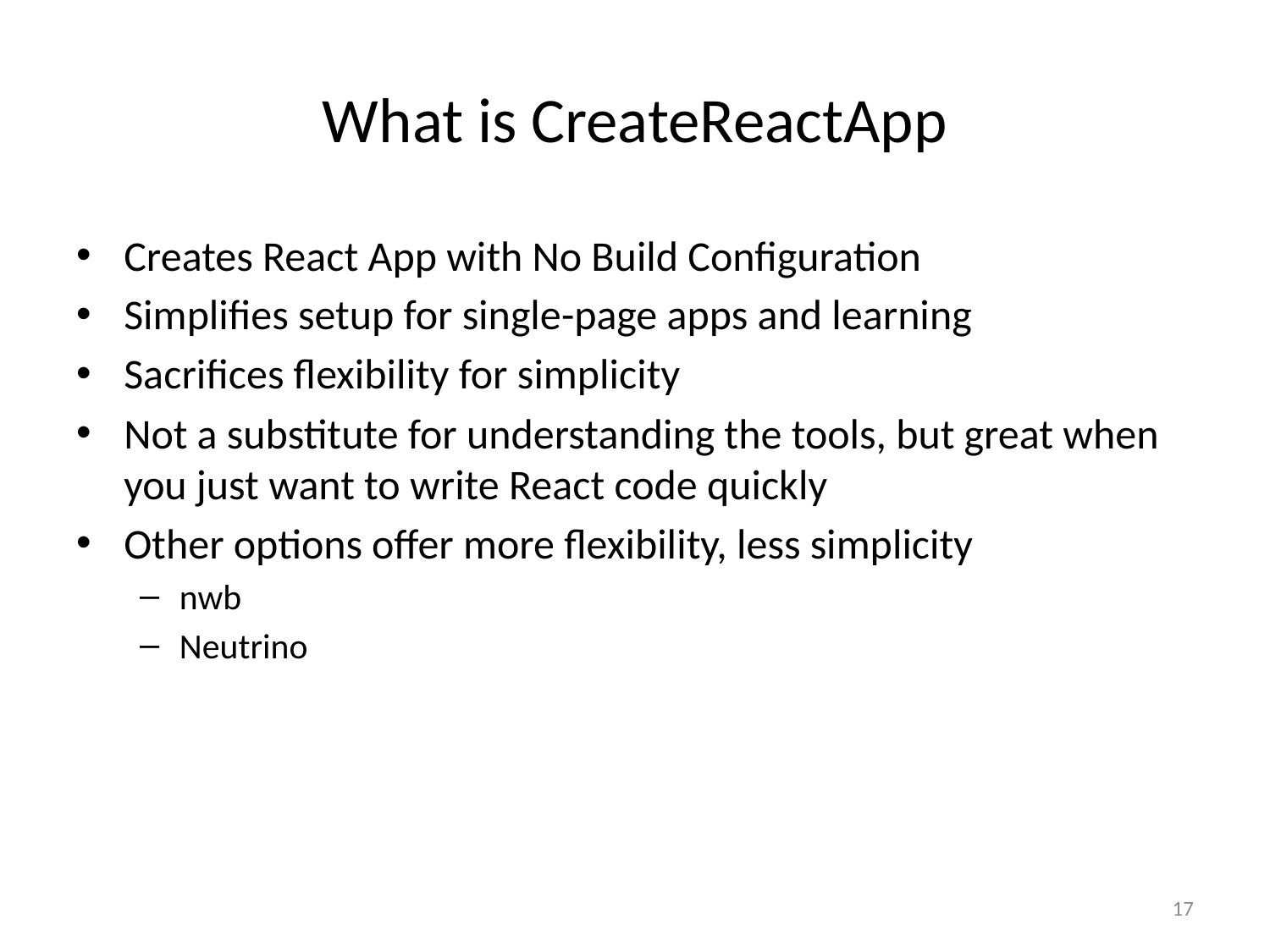

# What is CreateReactApp
Creates React App with No Build Configuration
Simplifies setup for single-page apps and learning
Sacrifices flexibility for simplicity
Not a substitute for understanding the tools, but great when you just want to write React code quickly
Other options offer more flexibility, less simplicity
nwb
Neutrino
17